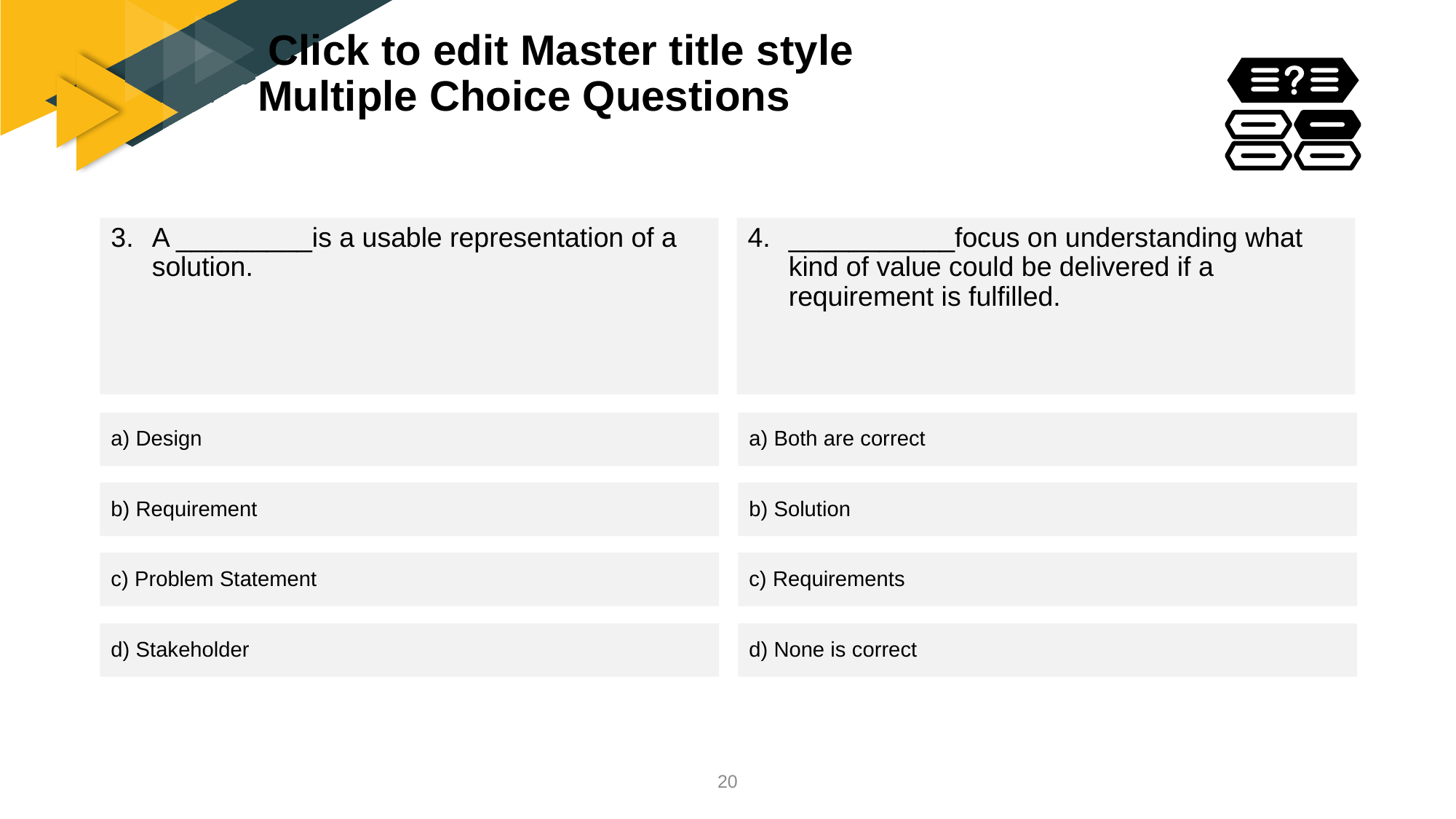

# Multiple Choice Questions
A _________is a usable representation of a solution.
___________focus on understanding what kind of value could be delivered if a requirement is fulfilled.
a) Design
a) Both are correct
b) Requirement
b) Solution
c) Problem Statement
c) Requirements
d) Stakeholder
d) None is correct
20